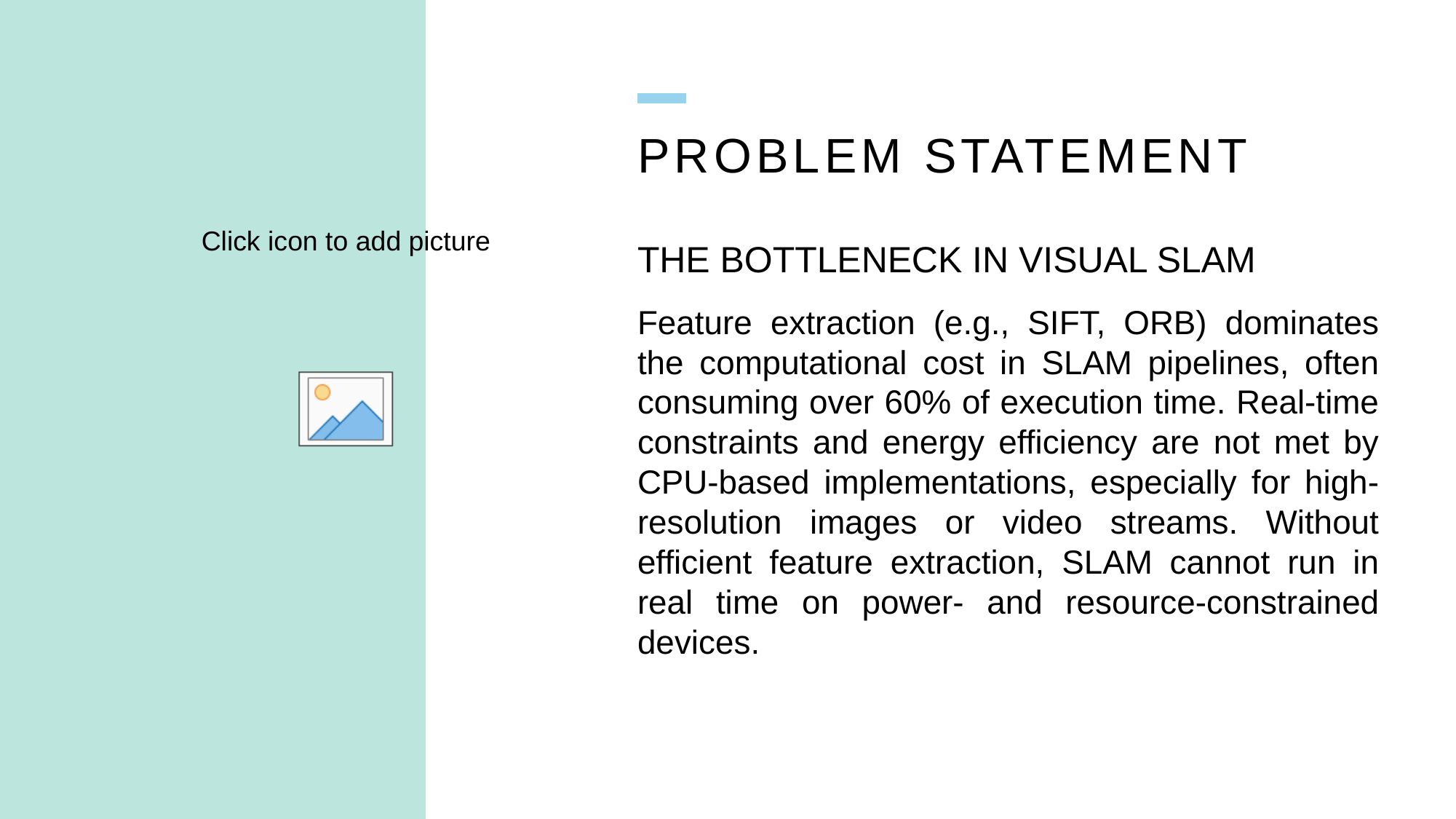

# Problem Statement

The Bottleneck in Visual SLAM
Feature extraction (e.g., SIFT, ORB) dominates the computational cost in SLAM pipelines, often consuming over 60% of execution time. Real-time constraints and energy efficiency are not met by CPU-based implementations, especially for high-resolution images or video streams. Without efficient feature extraction, SLAM cannot run in real time on power- and resource-constrained devices.